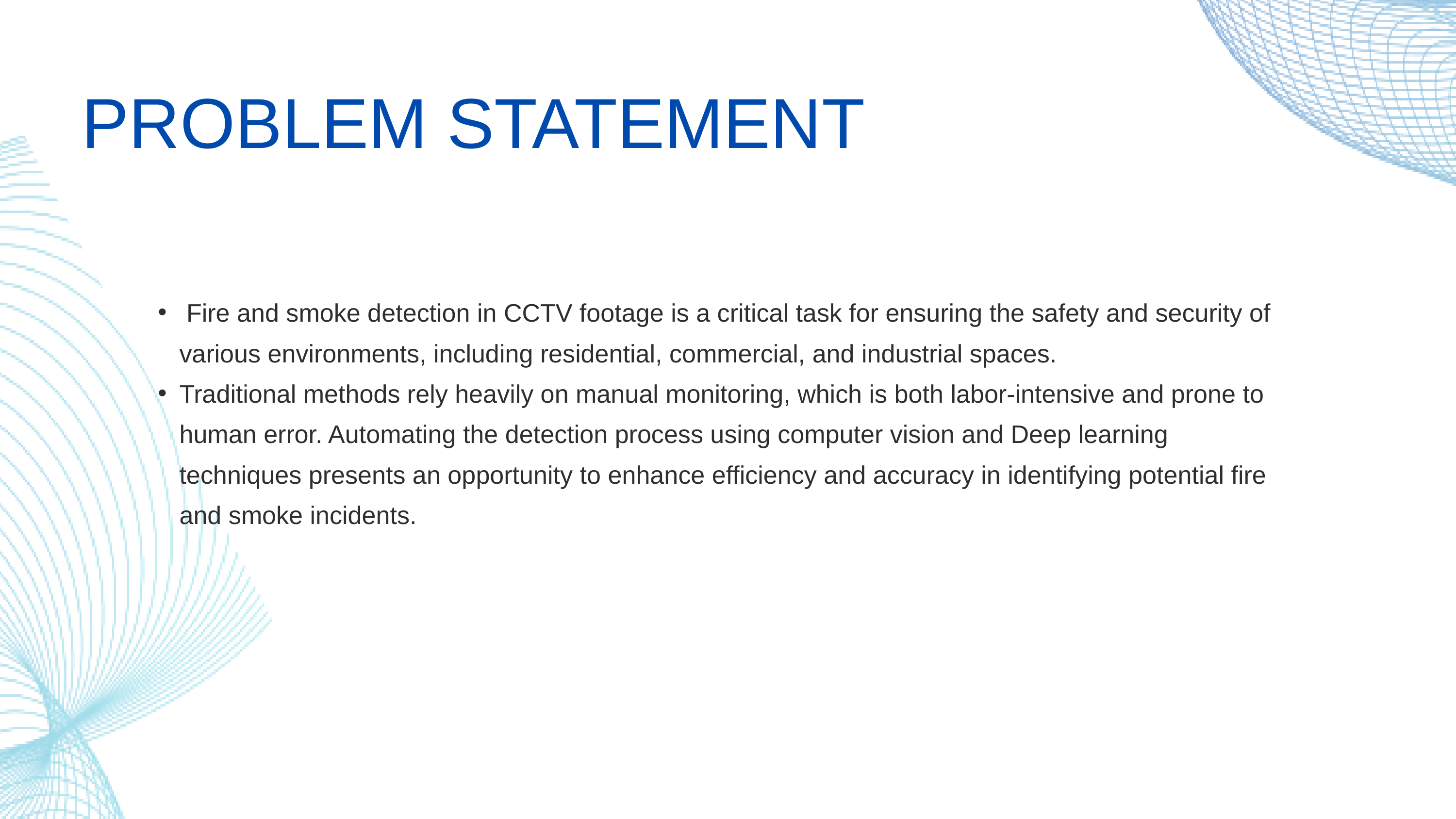

PROBLEM STATEMENT

 Fire and smoke detection in CCTV footage is a critical task for ensuring the safety and security of various environments, including residential, commercial, and industrial spaces.
Traditional methods rely heavily on manual monitoring, which is both labor-intensive and prone to human error. Automating the detection process using computer vision and Deep learning techniques presents an opportunity to enhance efficiency and accuracy in identifying potential fire and smoke incidents.